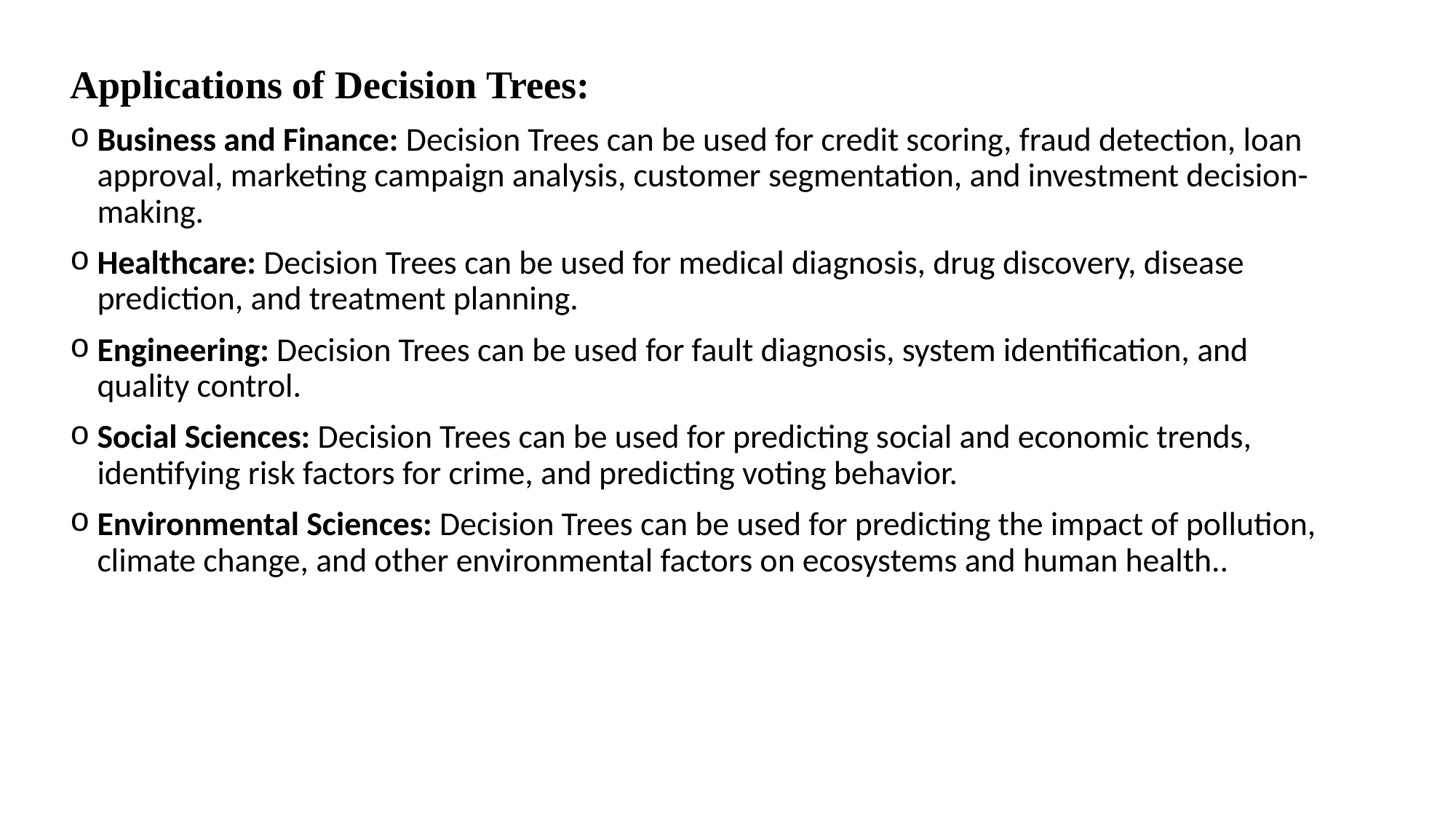

Applications of Decision Trees:
Business and Finance: Decision Trees can be used for credit scoring, fraud detection, loan approval, marketing campaign analysis, customer segmentation, and investment decision-making.
Healthcare: Decision Trees can be used for medical diagnosis, drug discovery, disease prediction, and treatment planning.
Engineering: Decision Trees can be used for fault diagnosis, system identification, and quality control.
Social Sciences: Decision Trees can be used for predicting social and economic trends, identifying risk factors for crime, and predicting voting behavior.
Environmental Sciences: Decision Trees can be used for predicting the impact of pollution, climate change, and other environmental factors on ecosystems and human health..